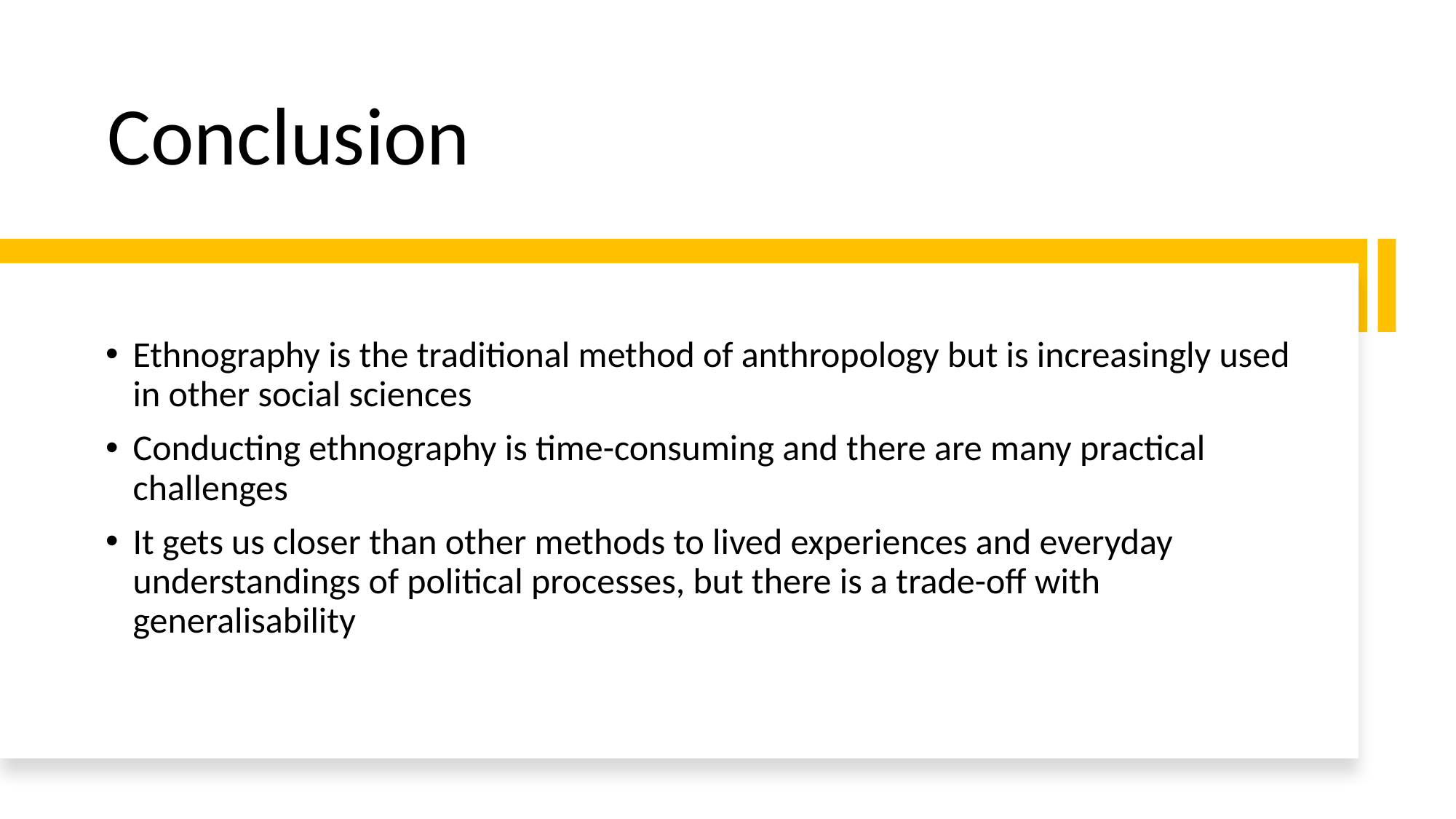

# Conclusion

Ethnography is the traditional method of anthropology but is increasingly used in other social sciences
Conducting ethnography is time-consuming and there are many practical challenges
It gets us closer than other methods to lived experiences and everyday understandings of political processes, but there is a trade-off with generalisability